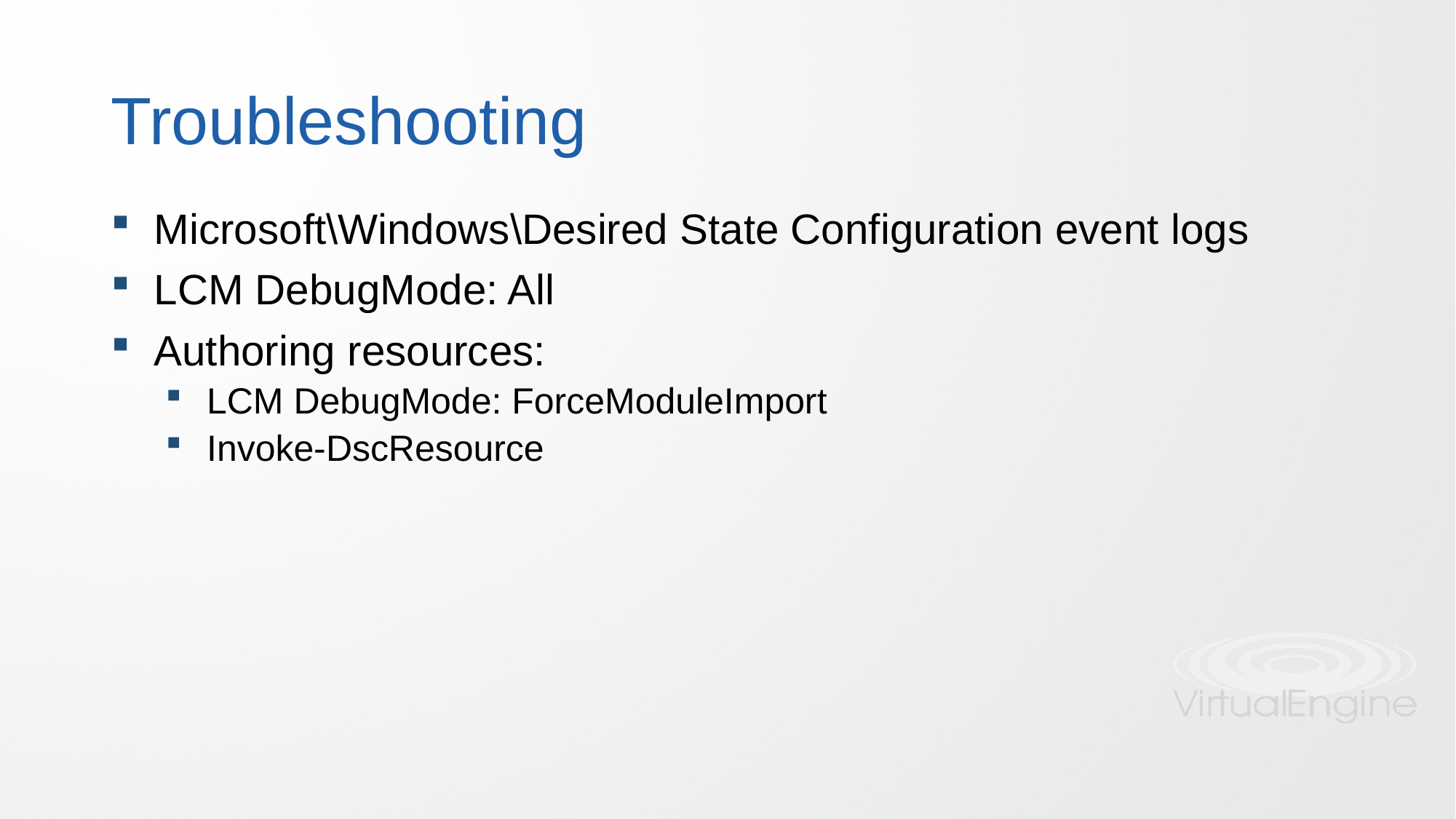

# Troubleshooting
Microsoft\Windows\Desired State Configuration event logs
LCM DebugMode: All
Authoring resources:
LCM DebugMode: ForceModuleImport
Invoke-DscResource